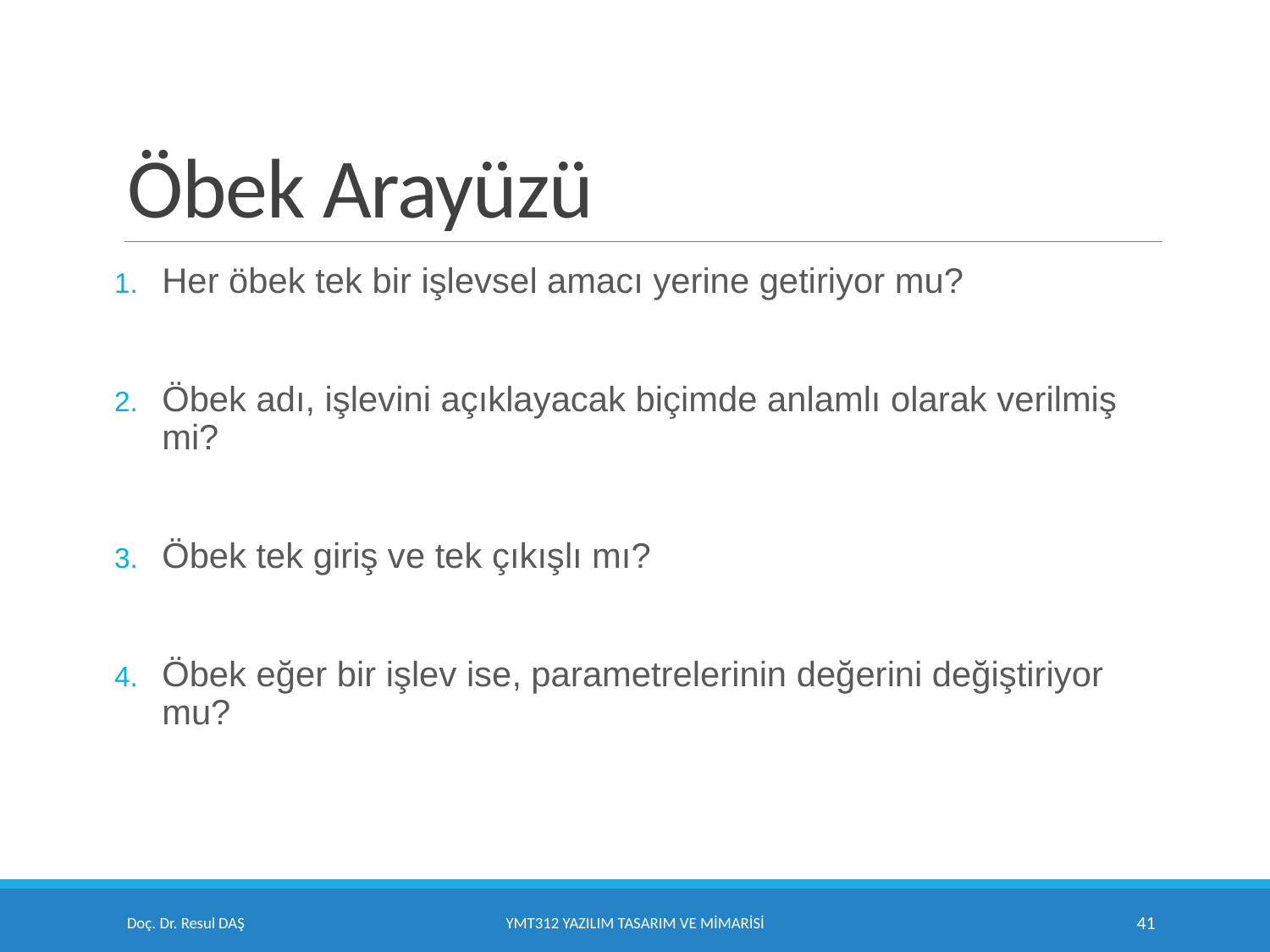

# Öbek Arayüzü
Her öbek tek bir işlevsel amacı yerine getiriyor mu?

Öbek adı, işlevini açıklayacak biçimde anlamlı olarak verilmiş mi?

Öbek tek giriş ve tek çıkışlı mı?

Öbek eğer bir işlev ise, parametrelerinin değerini değiştiriyor mu?
Doç. Dr. Resul DAŞ
YMT312 Yazılım Tasarım ve Mimarisi
41